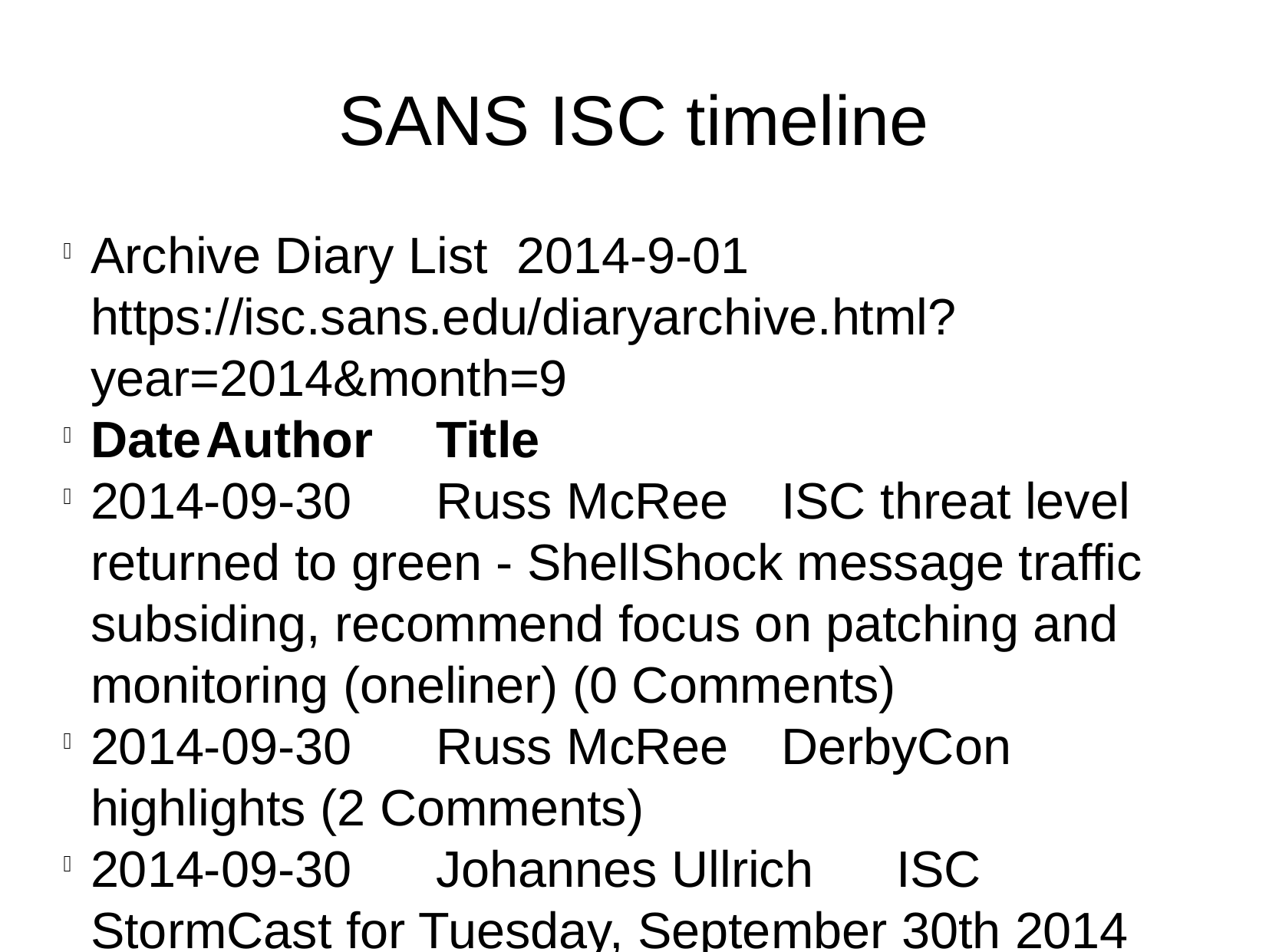

SANS ISC timeline
Archive Diary List  2014-9-01 https://isc.sans.edu/diaryarchive.html?year=2014&month=9
Date	Author	Title
2014-09-30	Russ McRee	ISC threat level returned to green - ShellShock message traffic subsiding, recommend focus on patching and monitoring (oneliner) (0 Comments)
2014-09-30	Russ McRee	DerbyCon highlights (2 Comments)
2014-09-30	Johannes Ullrich	ISC StormCast for Tuesday, September 30th 2014 http://isc.sans.edu/podcastdetail.html?id=4169 (oneliner) (0 Comments)
2014-09-29	Johannes Ullrich	Apple Released Update to Fix Shellshock Vulnerability http://support.apple.com/kb/DL1769 (oneliner) (0 Comments)
2014-09-29	Johannes Ullrich	Shellshock: Updated Webcast (Now 6 bash related CVEs!) (1 Comments)
2014-09-29	Johannes Ullrich	Shellshock: A Collection of Exploits seen in the wild (11 Comments)
2014-09-29	Johannes Ullrich	Shellshock: We are not done yet CVE-2014-6277, CVE-2014-6278 (0 Comments)
2014-09-29	Johannes Ullrich	Shellshock: Vulnerable Systems you may have missed and how to move forward (2 Comments)
2014-09-29	Johannes Ullrich	ISC StormCast for Monday, September 29th 2014 http://isc.sans.edu/podcastdetail.html?id=4167 (oneliner) (0 Comments)
2014-09-27	Guy Bruneau	What has Bash and Heartbleed Taught Us? (1 Comments)
2014-09-26	Richard Porter	Why We Have Moved to InfoCon:Yellow (6 Comments)
2014-09-26	Richard Porter	Semiannual Cisco IOS Software Security Advisory Bundled Publication http://www.cisco.com/web/about/security/intelligence/Cisco_ERP_sep14.html (oneliner) (0 Comments)
2014-09-25	Johannes Ullrich	ISC StormCast for Friday, September 26th 2014 http://isc.sans.edu/podcastdetail.html?id=4165 (oneliner) (0 Comments)
2014-09-25	Johannes Ullrich	Webcast Briefing: Bash Code Injection Vulnerability (7 Comments)
2014-09-25	Johannes Ullrich	Update on CVE-2014-6271: Vulnerability in bash (shellshock) (28 Comments)
2014-09-25	Johannes Ullrich	ISC StormCast for Thursday, September 25th 2014 http://isc.sans.edu/podcastdetail.html?id=4163 (oneliner) (0 Comments)
2014-09-24	Pedro Bueno	Attention *NIX admins, time to patch! (7 Comments)